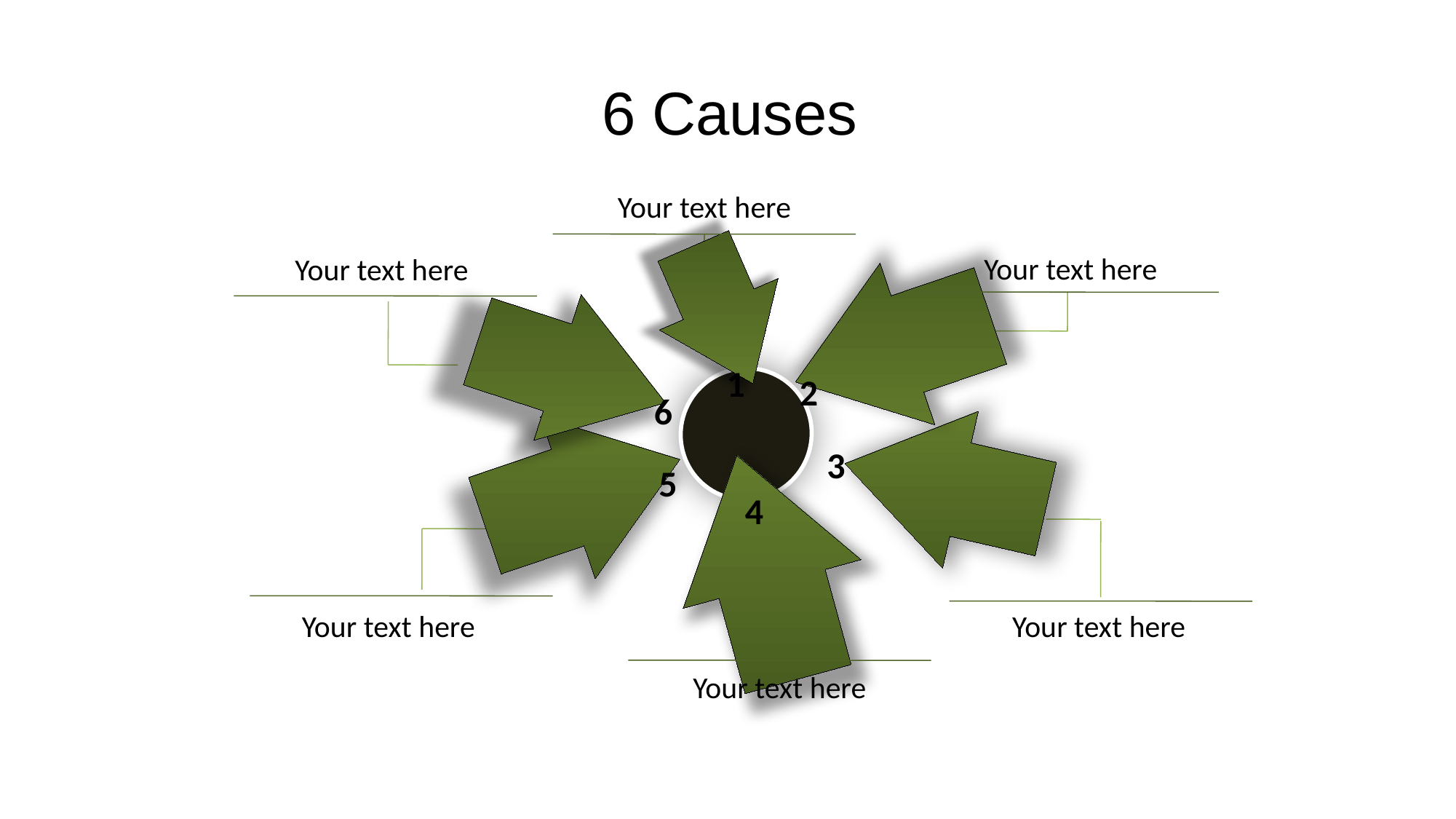

# 6 Causes
Your text here

Your text here
Your text here
1
2

6
3
5
4
Your text here
Your text here
Your text here